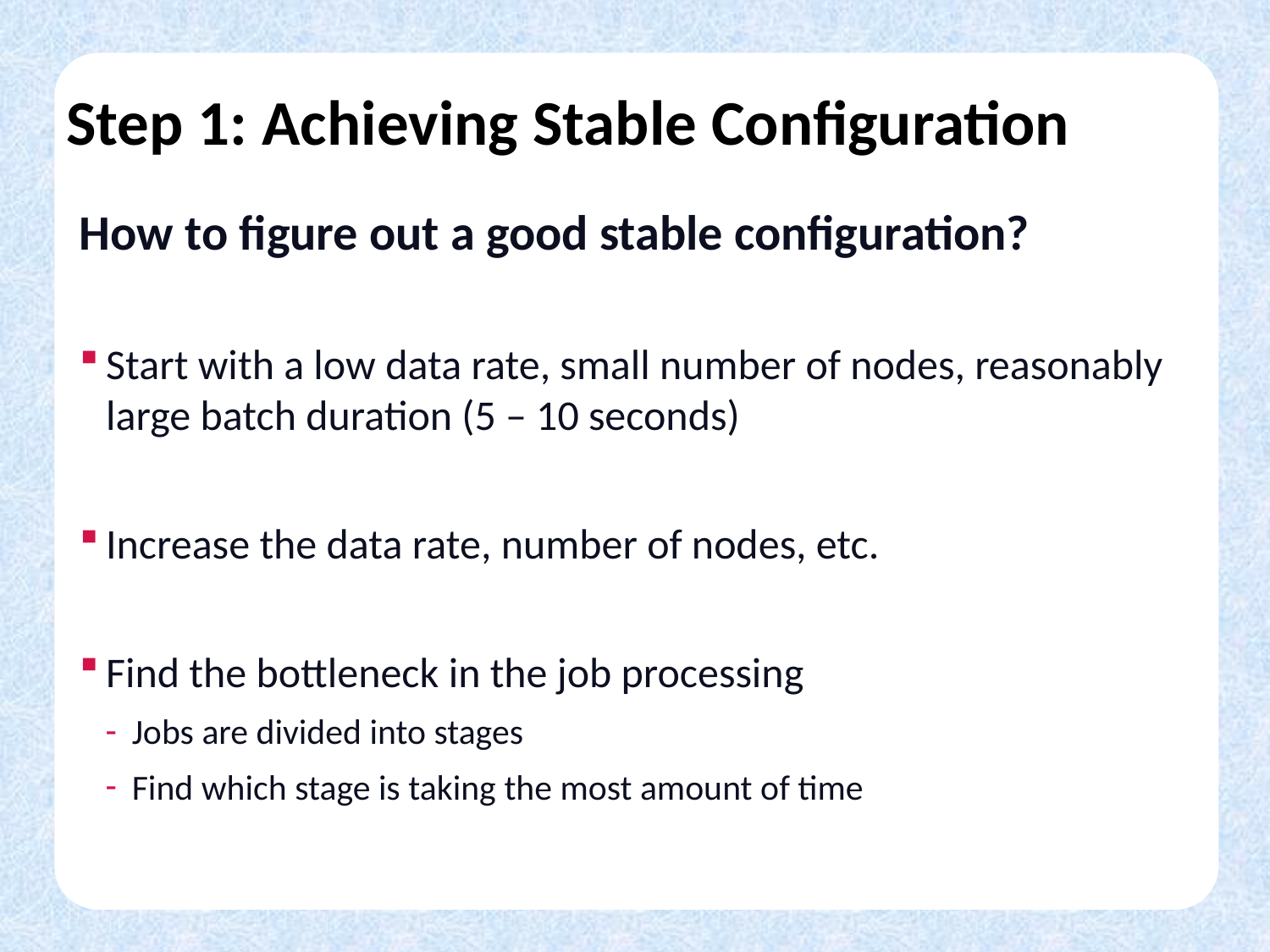

# Step 1: Achieving Stable Configuration
How to figure out a good stable configuration?

Start with a low data rate, small number of nodes, reasonably large batch duration (5 – 10 seconds)

Increase the data rate, number of nodes, etc.

Find the bottleneck in the job processing
Jobs are divided into stages
Find which stage is taking the most amount of time